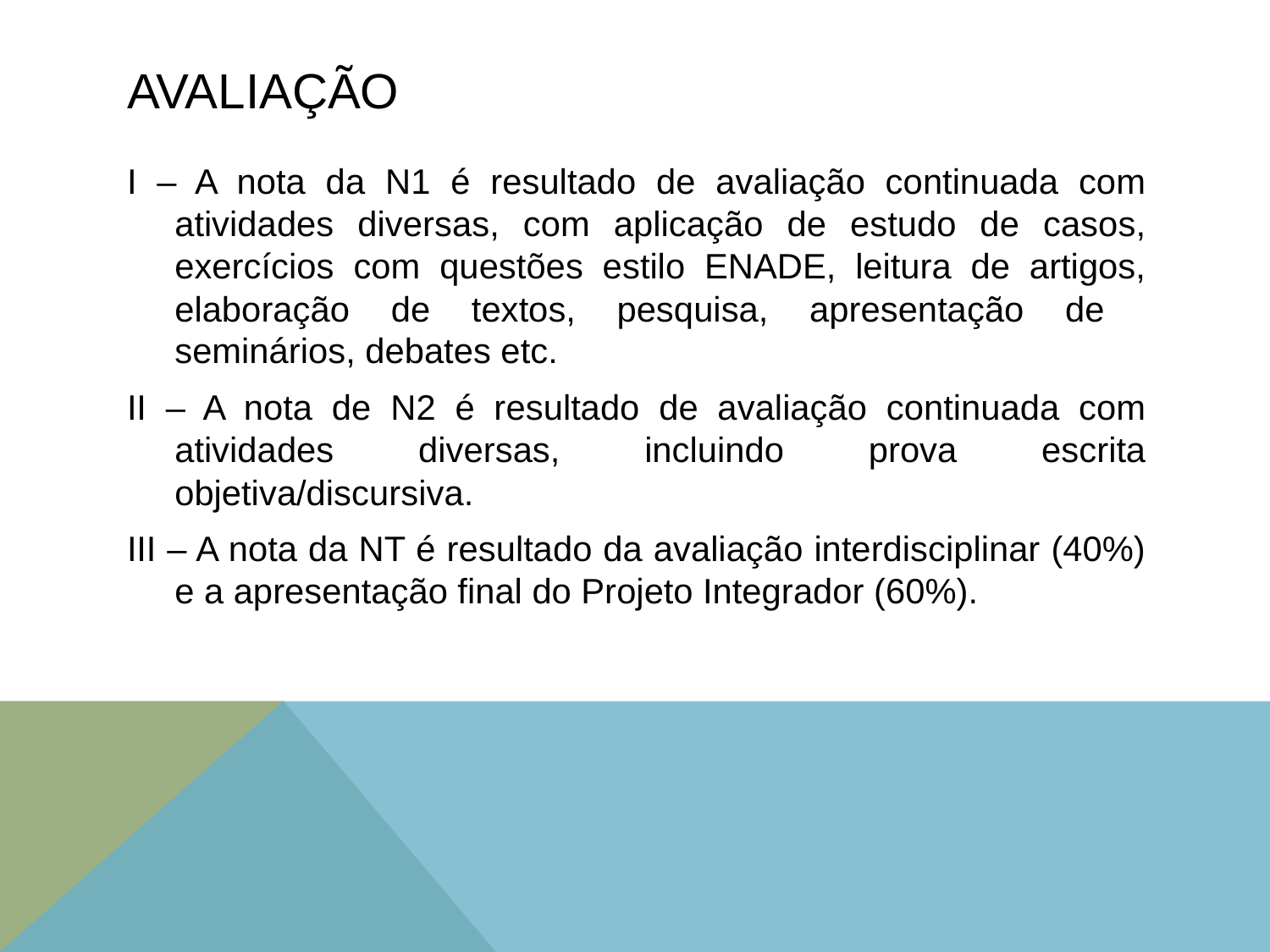

# AVALIAÇÃO
I – A nota da N1 é resultado de avaliação continuada com atividades diversas, com aplicação de estudo de casos, exercícios com questões estilo ENADE, leitura de artigos, elaboração de textos, pesquisa, apresentação de  seminários, debates etc.
II – A nota de N2 é resultado de avaliação continuada com atividades diversas, incluindo prova escrita objetiva/discursiva.
III – A nota da NT é resultado da avaliação interdisciplinar (40%) e a apresentação final do Projeto Integrador (60%).